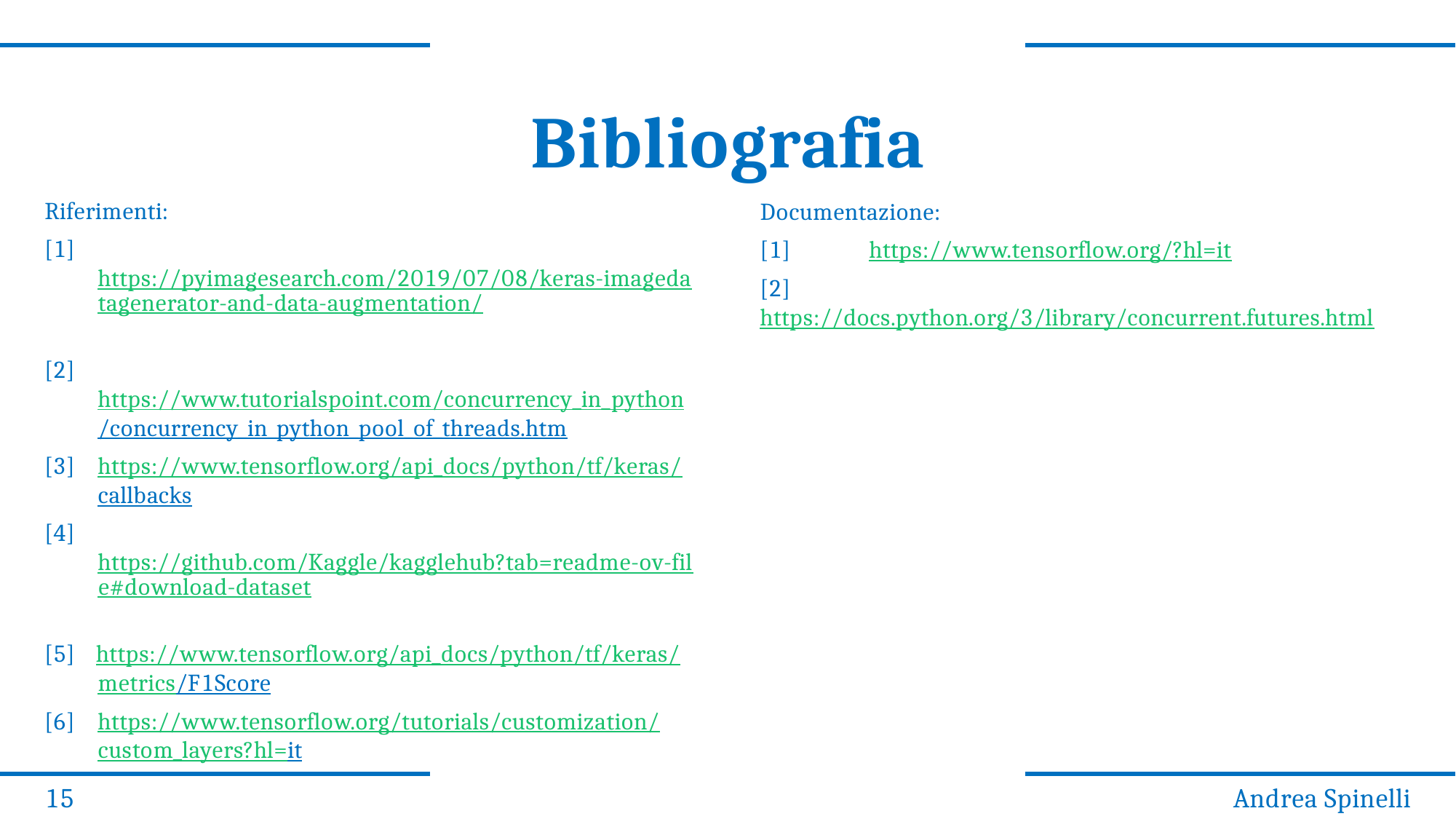

Bibliografia
Riferimenti:
[1]	https://pyimagesearch.com/2019/07/08/keras-imagedatagenerator-and-data-augmentation/
[2]		https://www.tutorialspoint.com/concurrency_in_
python/concurrency_in_python_pool_of_threads.htm
[3] 	https://www.tensorflow.org/api_docs/python/tf/keras/
callbacks
[4]	https://github.com/Kaggle/kagglehub?tab=readme-ov-file#download-dataset
[5]    https://www.tensorflow.org/api_docs/python/tf/keras/
metrics/F1Score
[6]	https://www.tensorflow.org/tutorials/customization/
custom_layers?hl=it
Documentazione:
[1]	https://www.tensorflow.org/?hl=it
[2]	https://docs.python.org/3/library/concurrent.futures.html
15
Andrea Spinelli